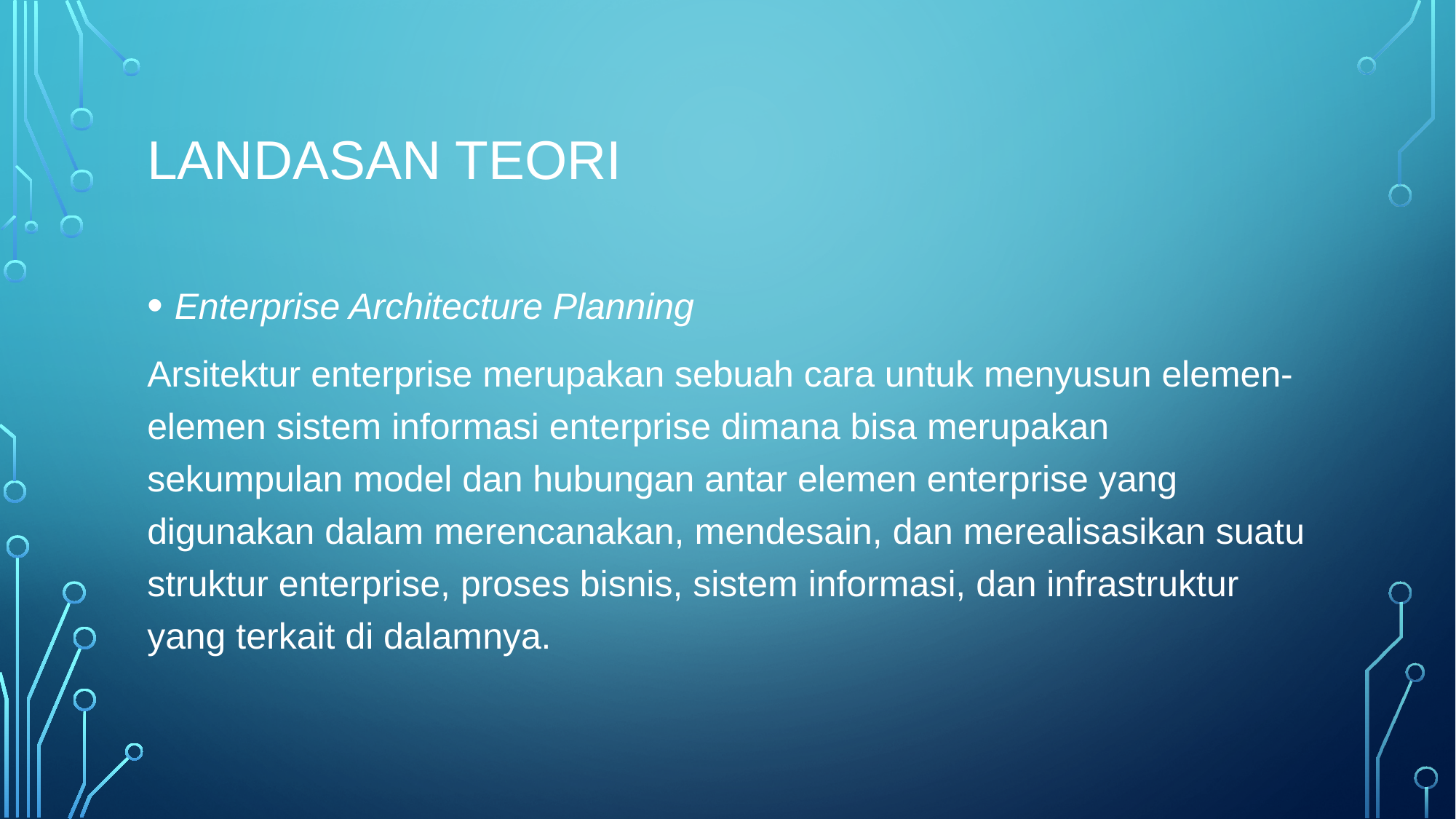

# Landasan teori
Enterprise Architecture Planning
Arsitektur enterprise merupakan sebuah cara untuk menyusun elemen-elemen sistem informasi enterprise dimana bisa merupakan sekumpulan model dan hubungan antar elemen enterprise yang digunakan dalam merencanakan, mendesain, dan merealisasikan suatu struktur enterprise, proses bisnis, sistem informasi, dan infrastruktur yang terkait di dalamnya.